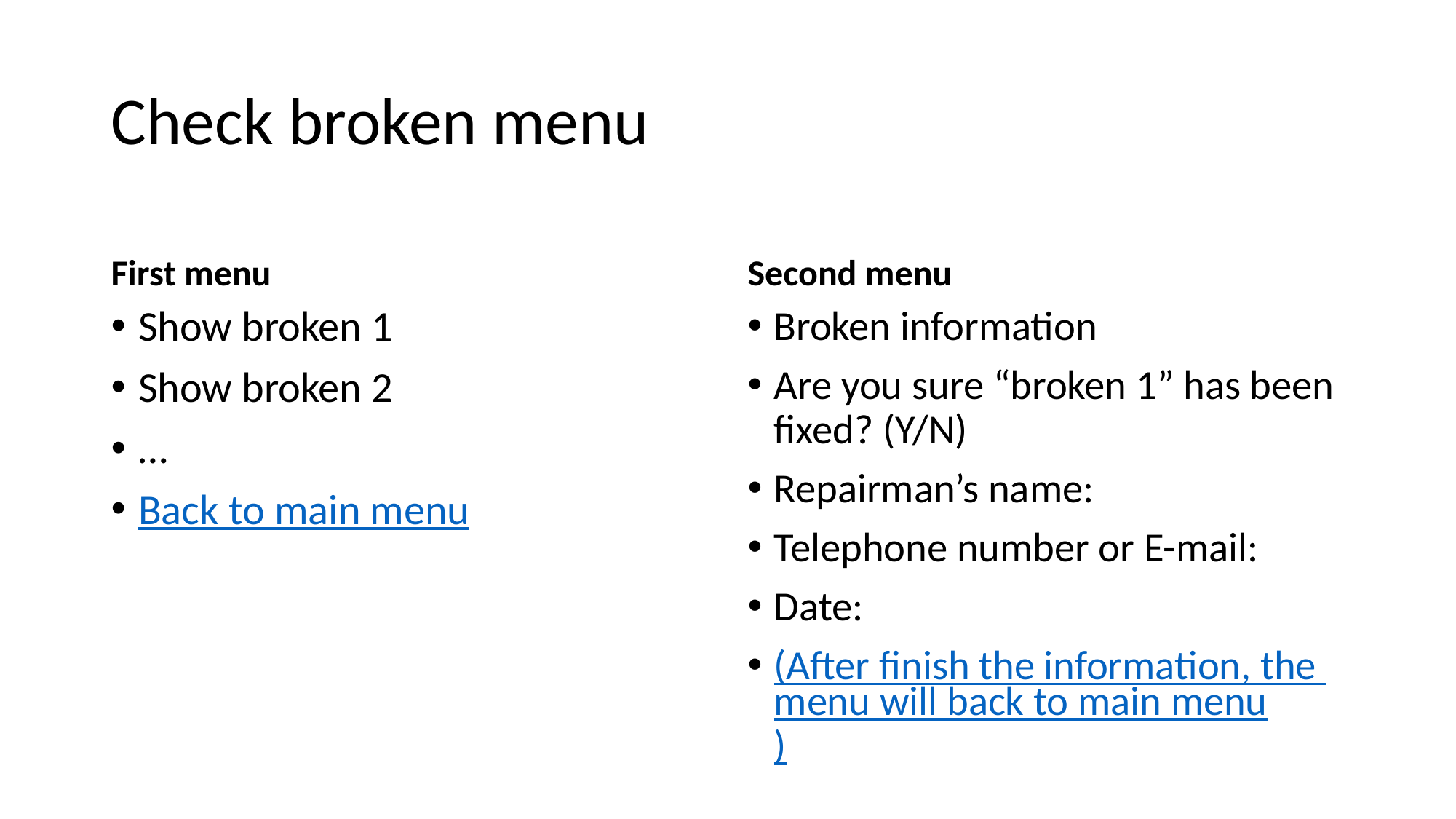

# Check broken menu
First menu
Second menu
Show broken 1
Show broken 2
…
Back to main menu
Broken information
Are you sure “broken 1” has been fixed? (Y/N)
Repairman’s name:
Telephone number or E-mail:
Date:
(After finish the information, the menu will back to main menu)